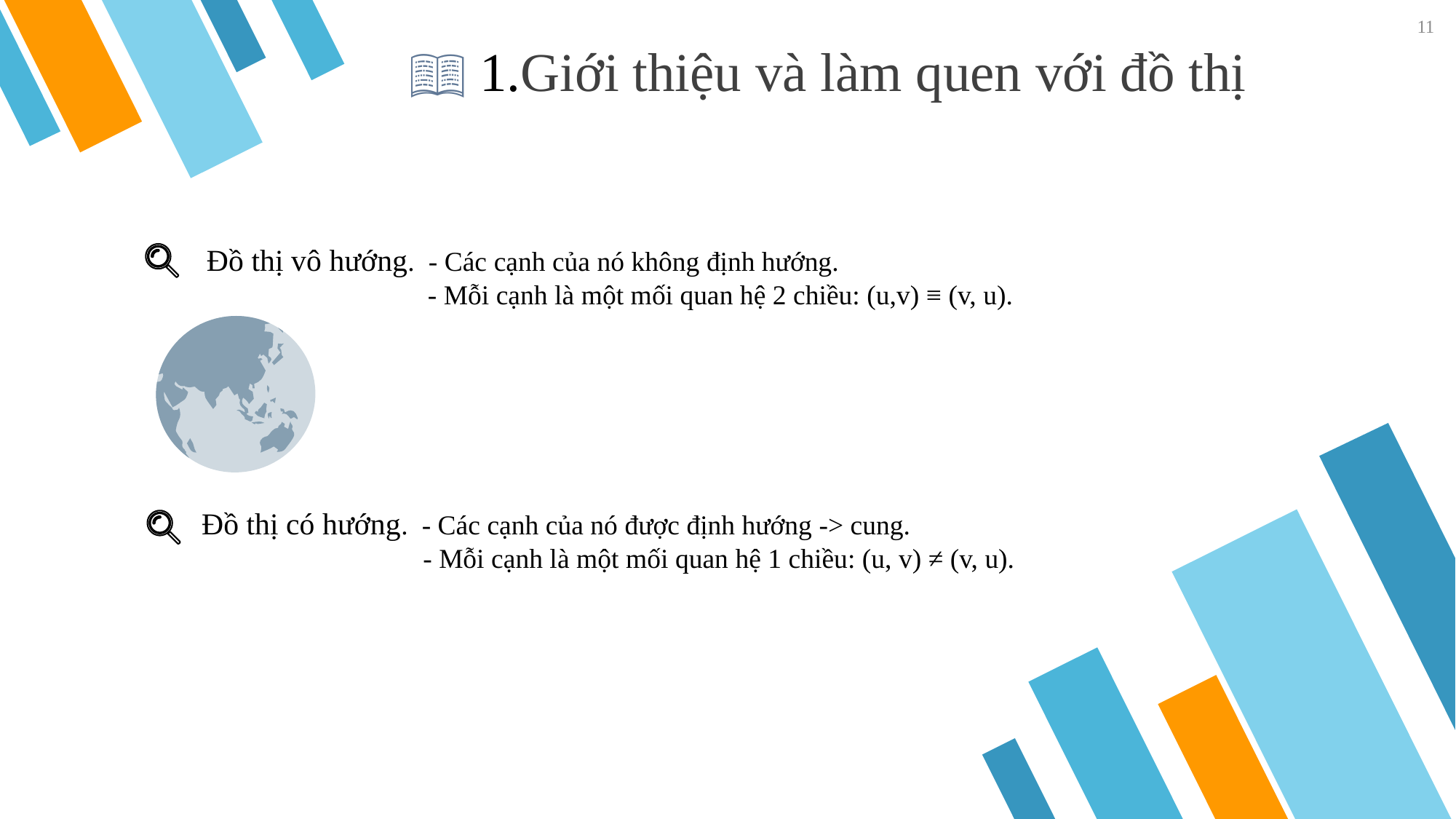

11
📖 1.Giới thiệu và làm quen với đồ thị
Đồ thị vô hướng.  - Các cạnh của nó không định hướng.
                                - Mỗi cạnh là một mối quan hệ 2 chiều: (u,v) ≡ (v, u).

Đồ thị có hướng.  - Các cạnh của nó được định hướng -> cung.
                                - Mỗi cạnh là một mối quan hệ 1 chiều: (u, v) ≠ (v, u).